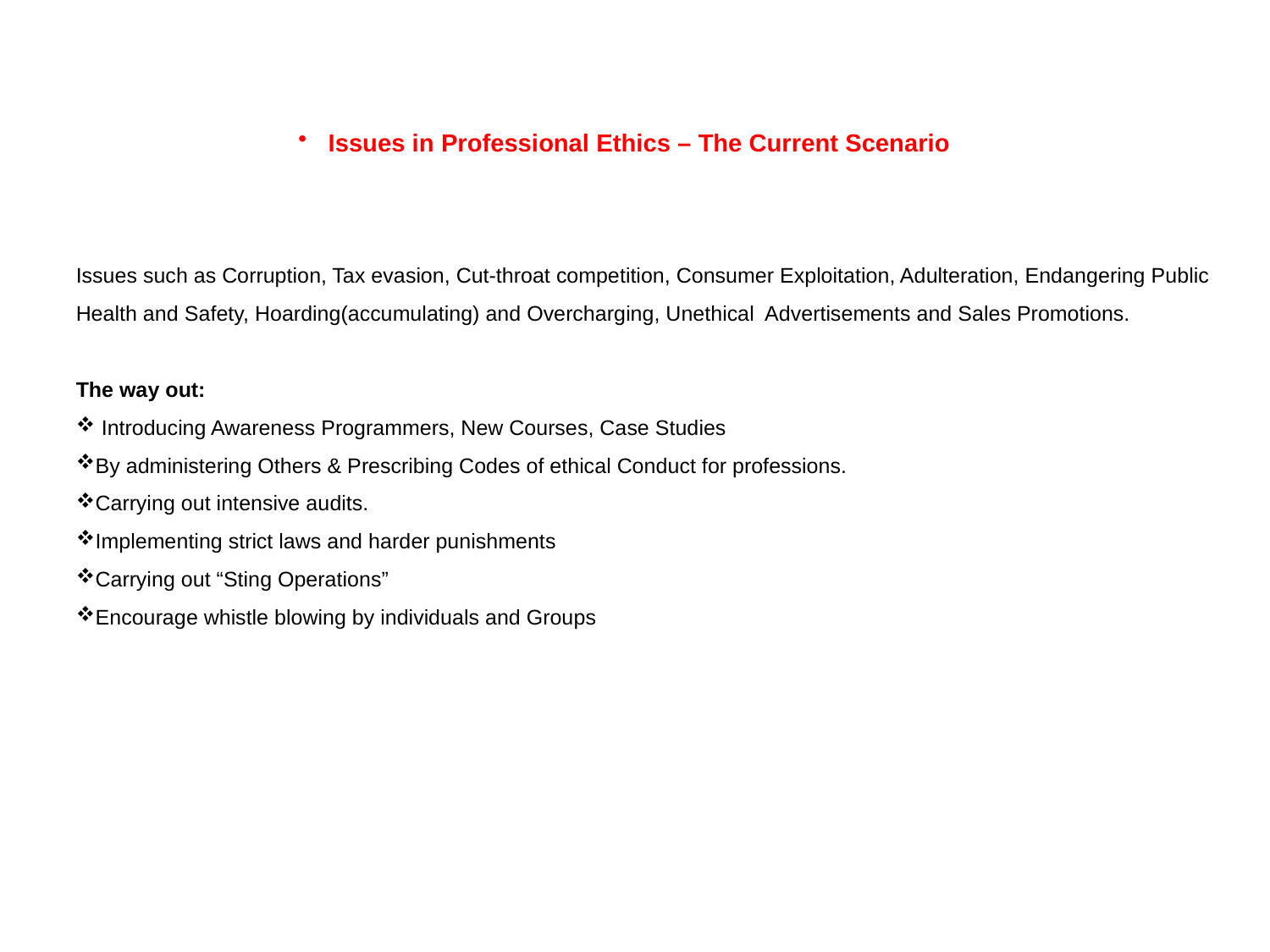

Issues in Professional Ethics – The Current Scenario
Issues such as Corruption, Tax evasion, Cut-throat competition, Consumer Exploitation, Adulteration, Endangering Public Health and Safety, Hoarding(accumulating) and Overcharging, Unethical  Advertisements and Sales Promotions.

The way out:
 Introducing Awareness Programmers, New Courses, Case Studies
By administering Others & Prescribing Codes of ethical Conduct for professions.
Carrying out intensive audits.
Implementing strict laws and harder punishments
Carrying out “Sting Operations”
Encourage whistle blowing by individuals and Groups